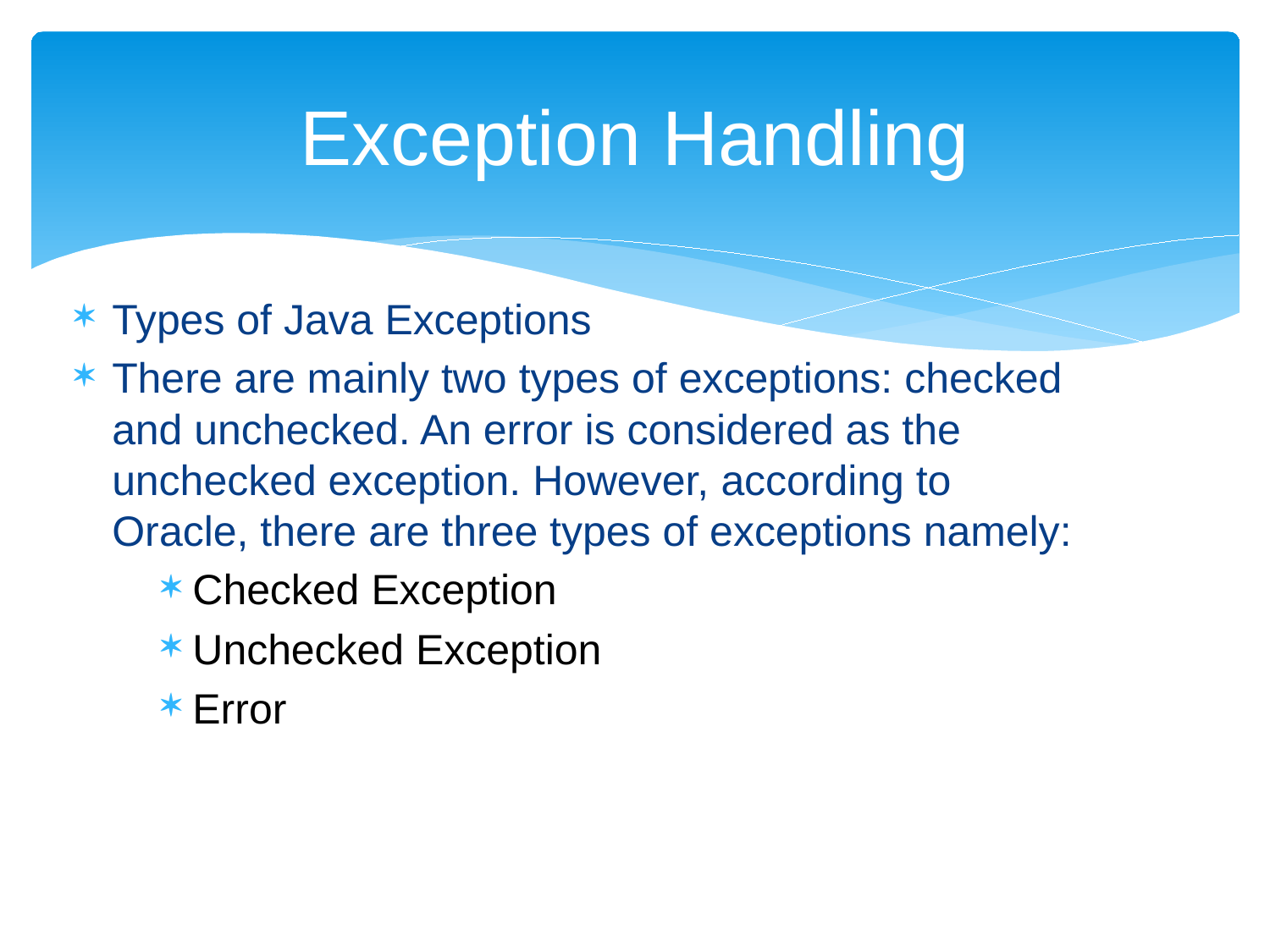

# Exception Handling
Types of Java Exceptions
There are mainly two types of exceptions: checked and unchecked. An error is considered as the unchecked exception. However, according to Oracle, there are three types of exceptions namely:
Checked Exception
Unchecked Exception
Error